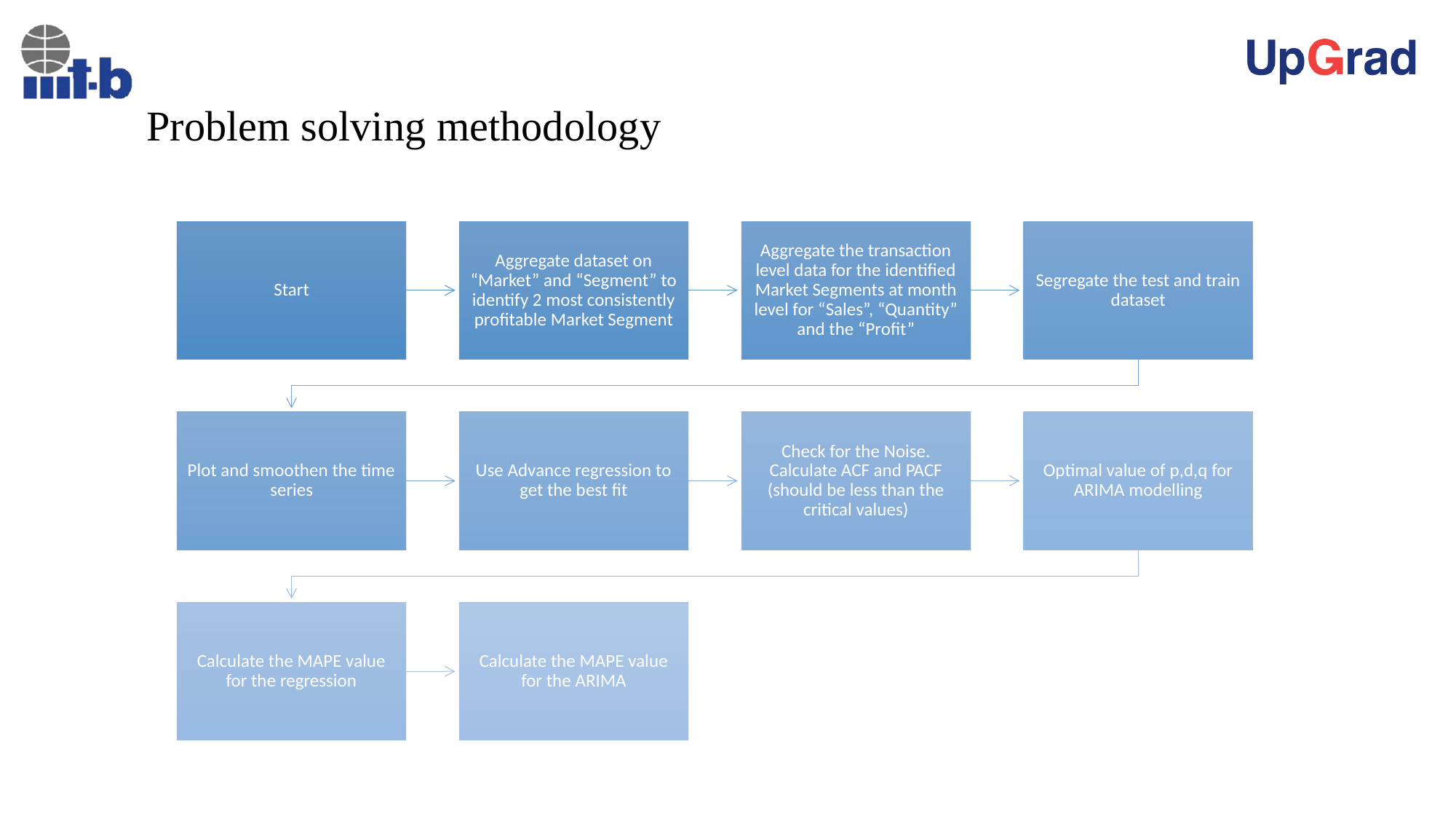

# Problem solving methodology

Start

Aggregate dataset on “Market” and “Segment” to identify 2 most consistently profitable Market Segment

Aggregate the transaction level data for the identified Market Segments at month level for “Sales”, “Quantity” and the “Profit”

Segregate the test and train dataset

Plot and smoothen the time series

Use Advance regression to get the best fit

Check for the Noise. Calculate ACF and PACF (should be less than the critical values)

Optimal value of p,d,q for ARIMA modelling

Calculate the MAPE value for the regression
Calculate the MAPE value for the ARIMA